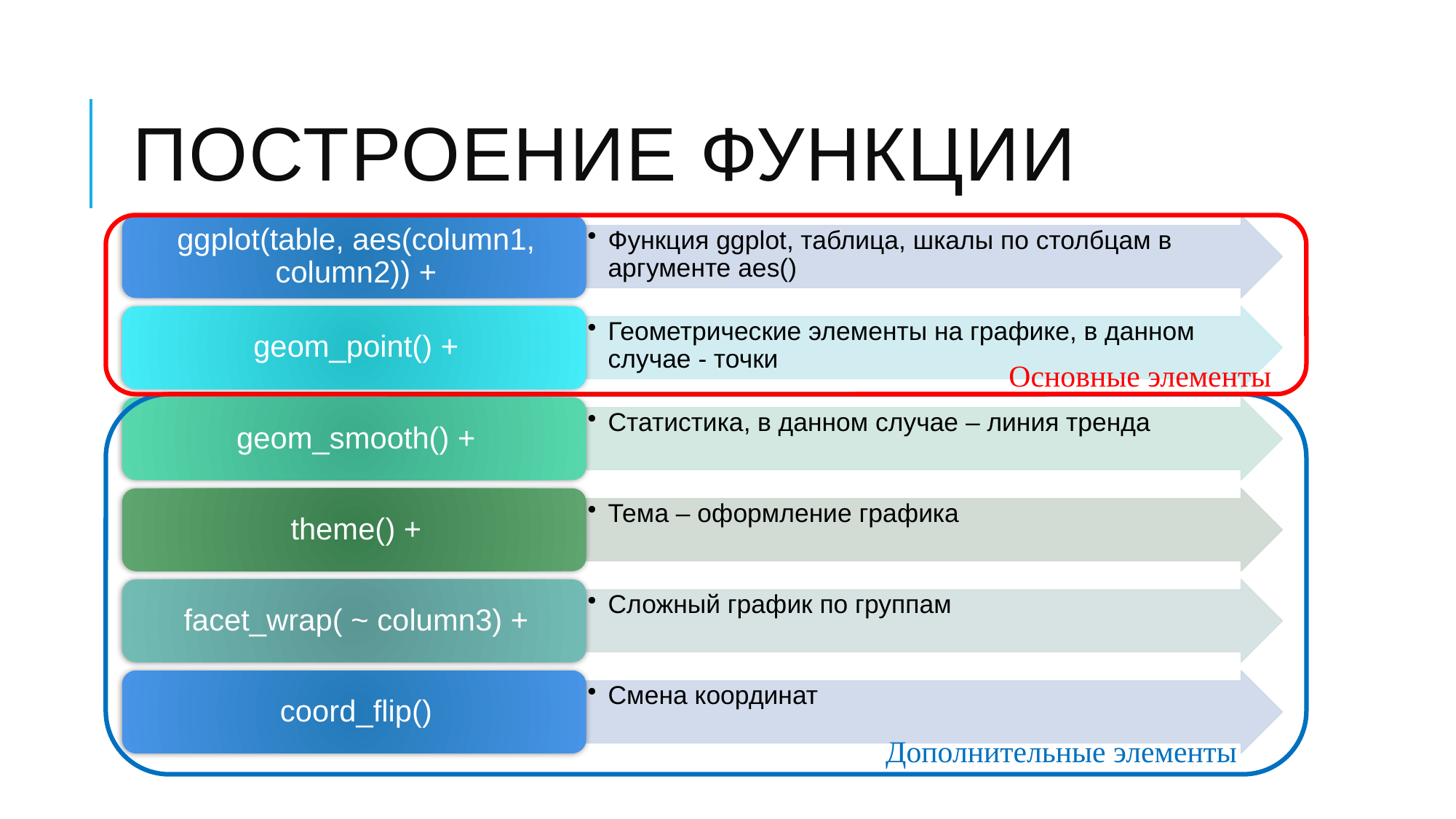

# построение функции

Функция ggplot, таблица, шкалы по столбцам в аргументе aes()
ggplot(table, aes(column1, column2)) +
Геометрические элементы на графике, в данном случае - точки
geom_point() +
Статистика, в данном случае – линия тренда
geom_smooth() +
Тема – оформление графика
theme() +
Сложный график по группам
facet_wrap( ~ column3) +
Смена координат
coord_flip()
Основные элементы

Дополнительные элементы